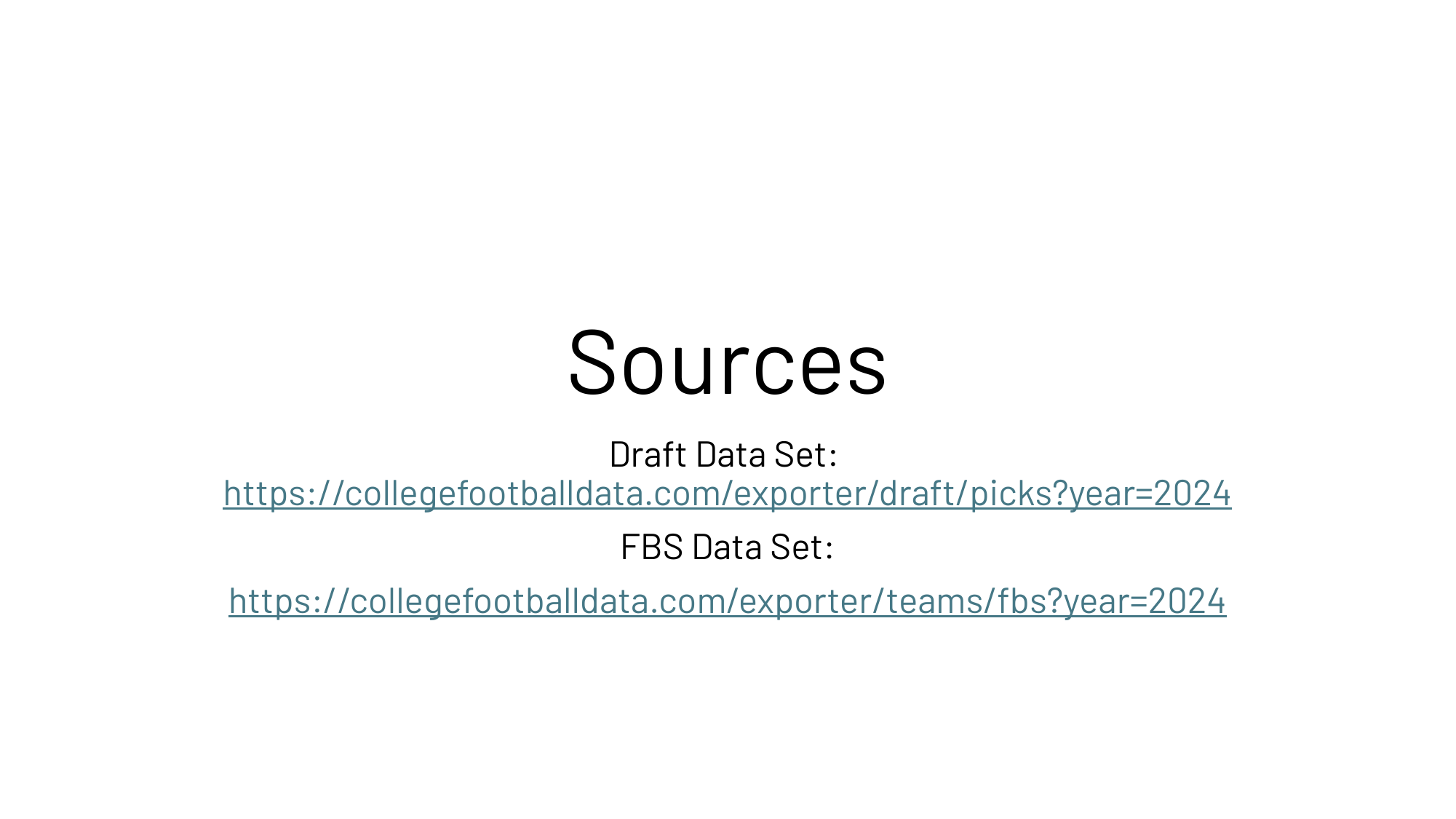

# Sources
Draft Data Set: https://collegefootballdata.com/exporter/draft/picks?year=2024
FBS Data Set:
https://collegefootballdata.com/exporter/teams/fbs?year=2024